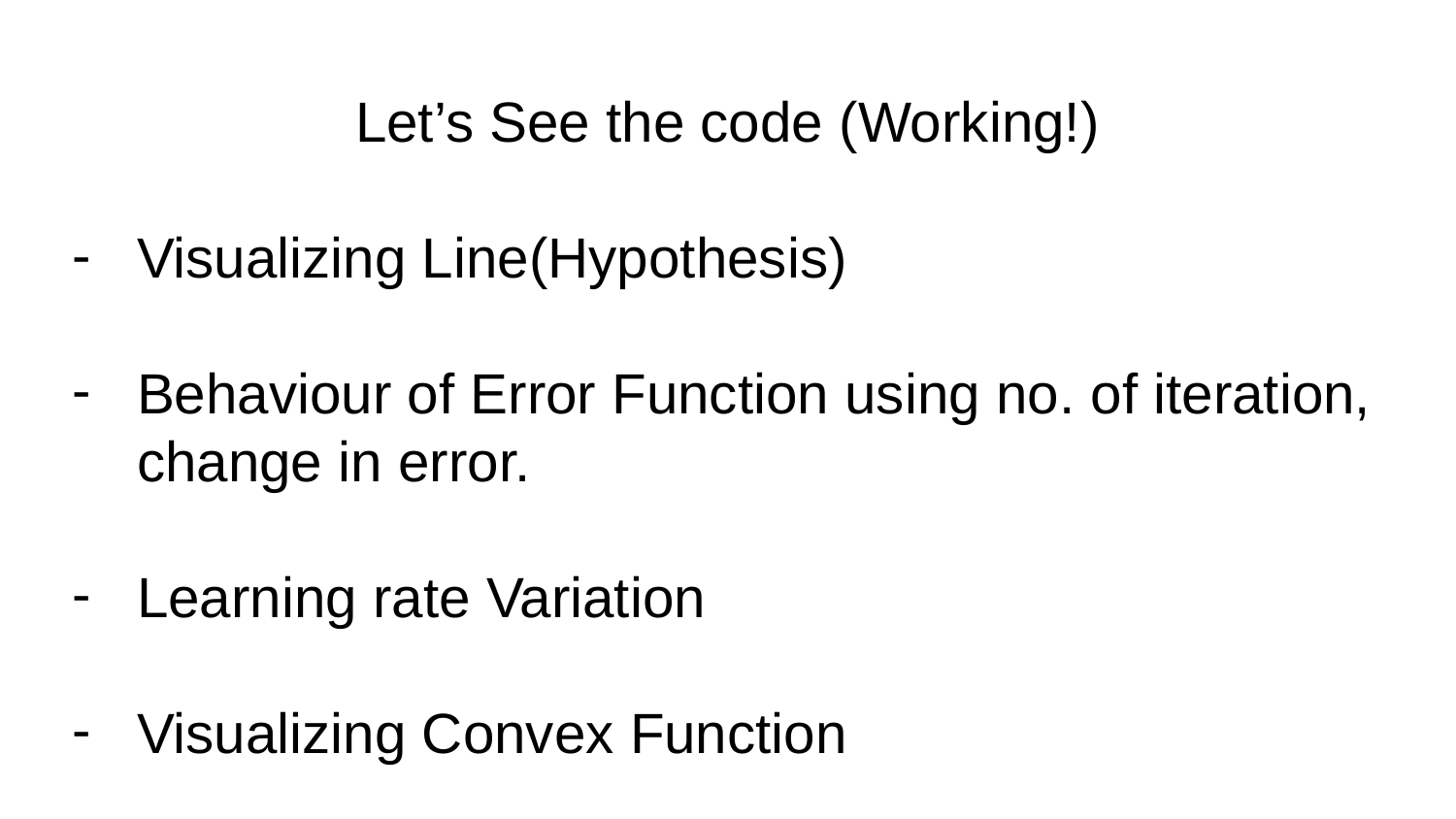

# Let’s See the code (Working!)

Visualizing Line(Hypothesis)

Behaviour of Error Function using no. of iteration, change in error.

Learning rate Variation

Visualizing Convex Function